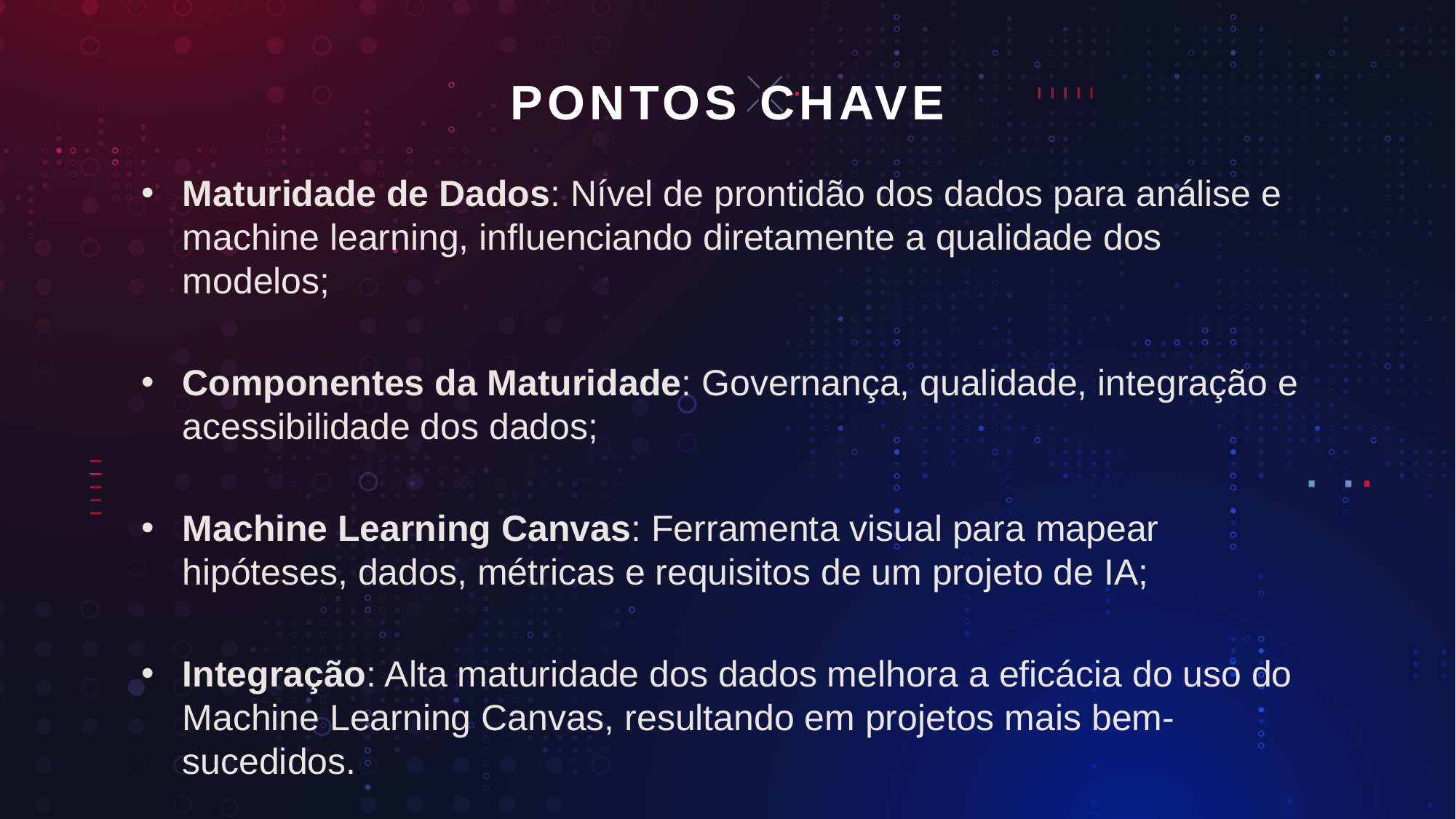

# PONTOS CHAVE
Maturidade de Dados: Nível de prontidão dos dados para análise e machine learning, influenciando diretamente a qualidade dos modelos;

Componentes da Maturidade: Governança, qualidade, integração e acessibilidade dos dados;

Machine Learning Canvas: Ferramenta visual para mapear hipóteses, dados, métricas e requisitos de um projeto de IA;

Integração: Alta maturidade dos dados melhora a eficácia do uso do Machine Learning Canvas, resultando em projetos mais bem-sucedidos..